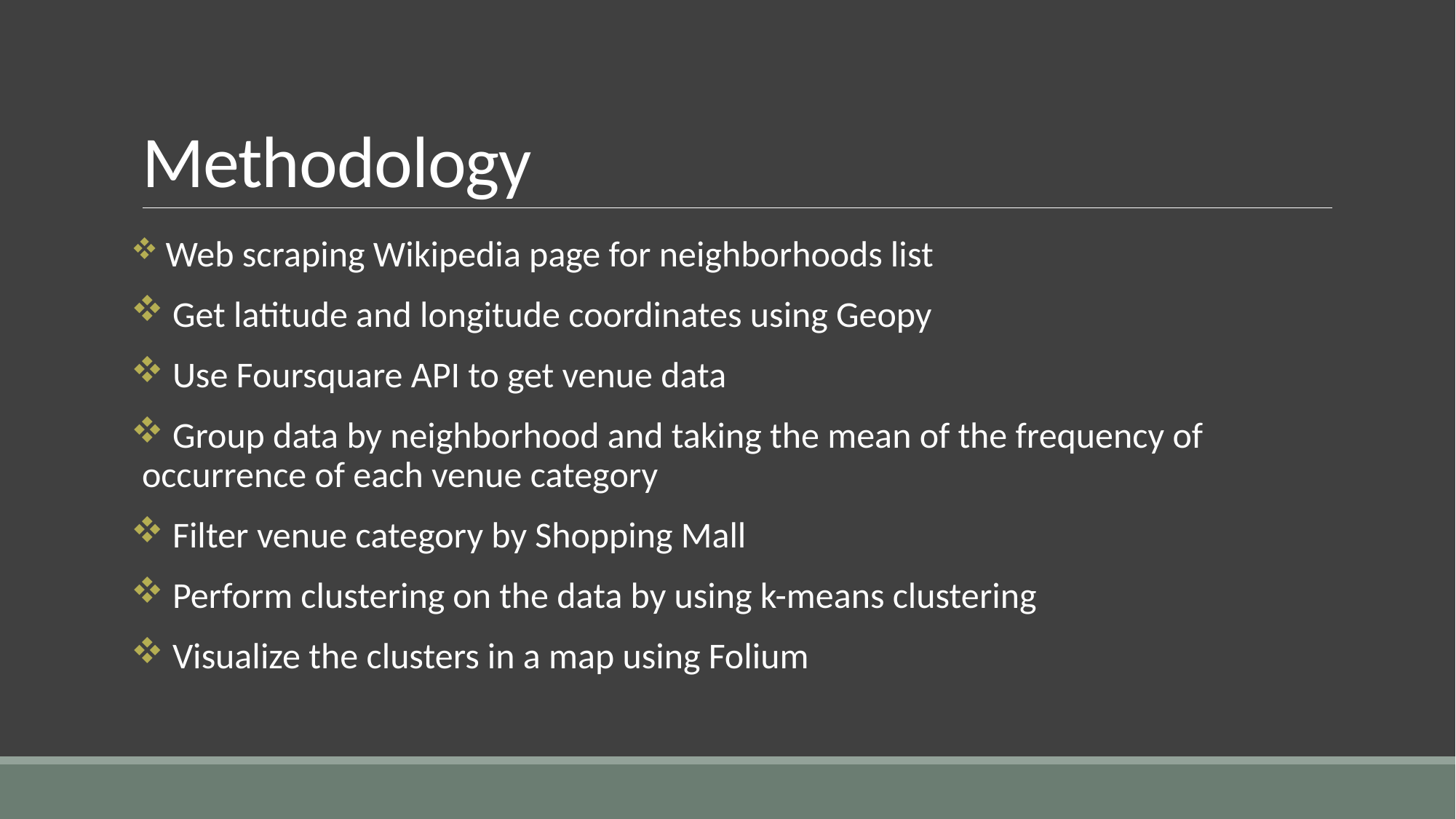

# Methodology
 Web scraping Wikipedia page for neighborhoods list
 Get latitude and longitude coordinates using Geopy
 Use Foursquare API to get venue data
 Group data by neighborhood and taking the mean of the frequency of occurrence of each venue category
 Filter venue category by Shopping Mall
 Perform clustering on the data by using k-means clustering
 Visualize the clusters in a map using Folium